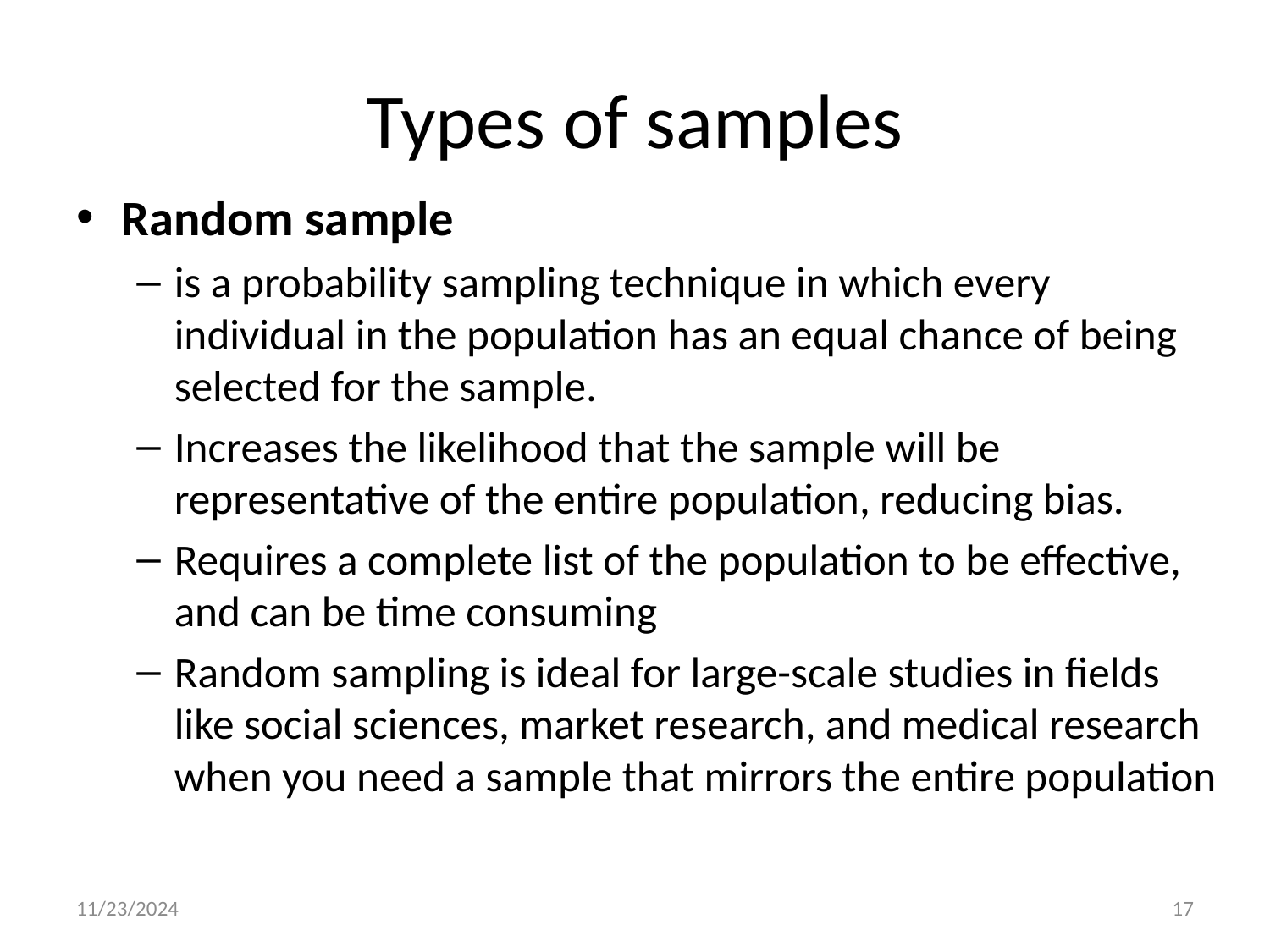

# Types of samples
Random sample
is a probability sampling technique in which every individual in the population has an equal chance of being selected for the sample.
Increases the likelihood that the sample will be representative of the entire population, reducing bias.
Requires a complete list of the population to be effective, and can be time consuming
Random sampling is ideal for large-scale studies in fields like social sciences, market research, and medical research when you need a sample that mirrors the entire population

11/23/2024
17